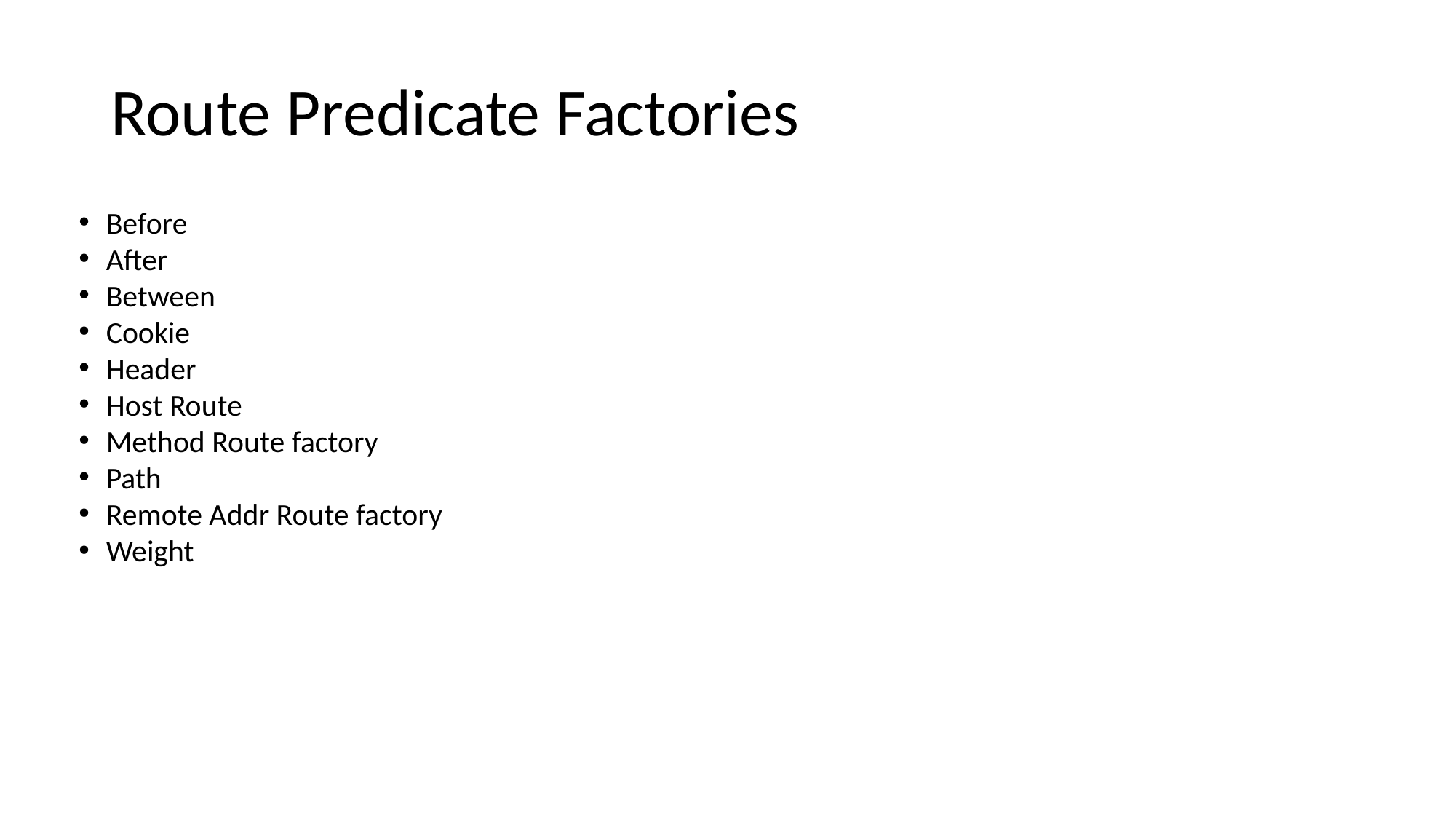

# Route Predicate Factories
Before
After
Between
Cookie
Header
Host Route
Method Route factory
Path
Remote Addr Route factory
Weight